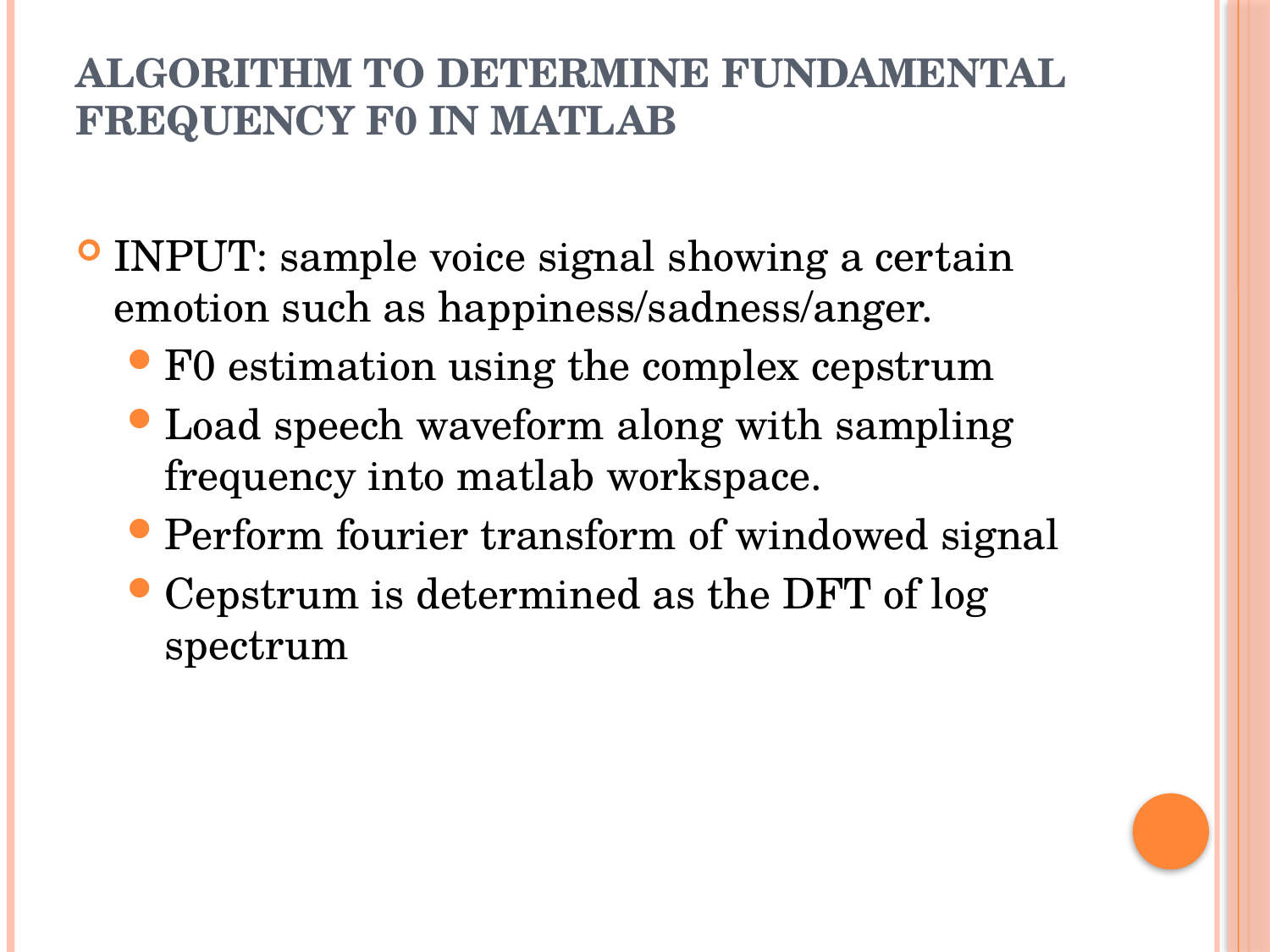

# Algorithm to determine fundamental frequency F0 in MATLAB
INPUT: sample voice signal showing a certain emotion such as happiness/sadness/anger.
F0 estimation using the complex cepstrum
Load speech waveform along with sampling frequency into matlab workspace.
Perform fourier transform of windowed signal
Cepstrum is determined as the DFT of log spectrum